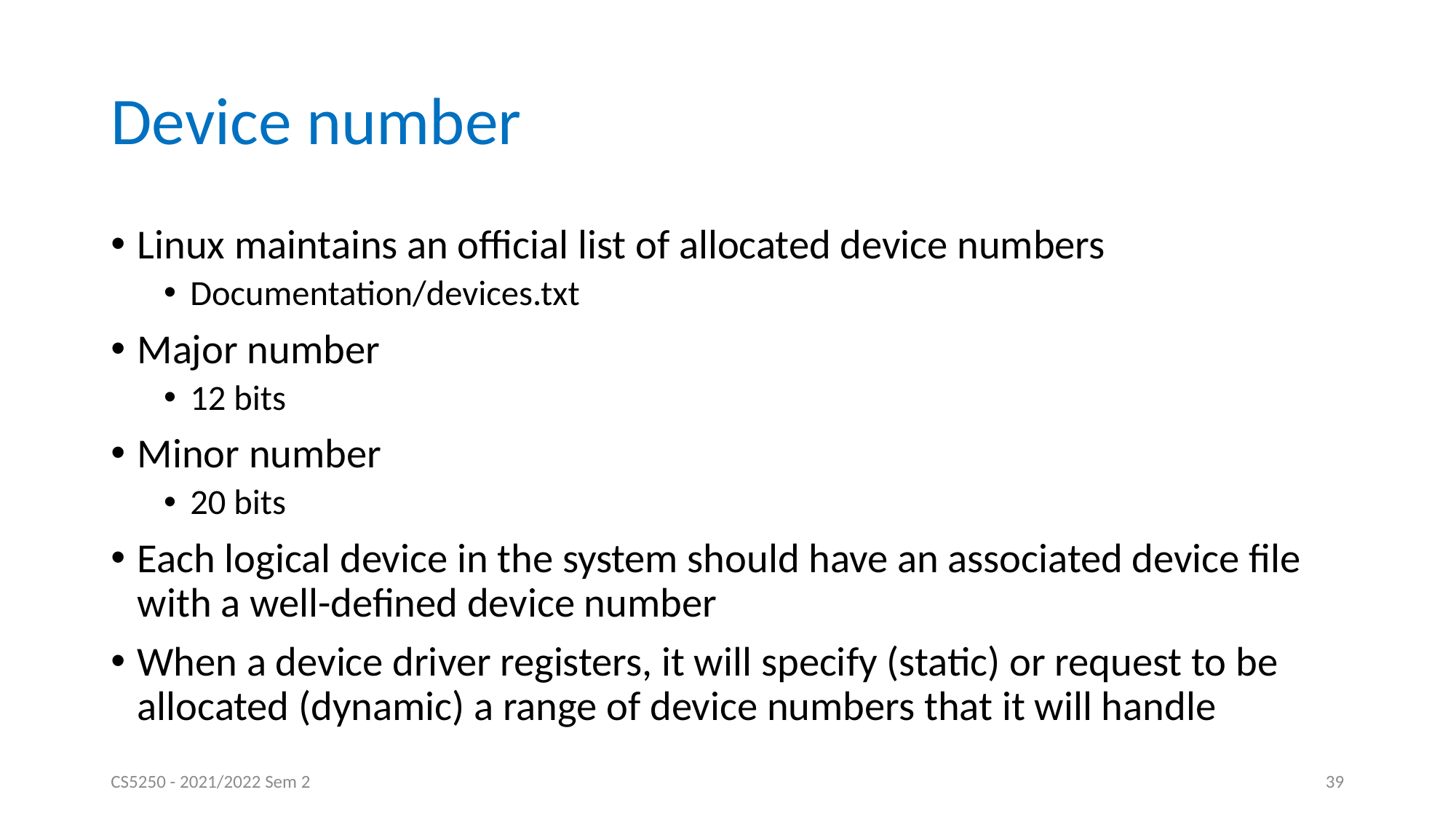

# Device number
Linux maintains an official list of allocated device numbers
Documentation/devices.txt
Major number
12 bits
Minor number
20 bits
Each logical device in the system should have an associated device file with a well-defined device number
When a device driver registers, it will specify (static) or request to be allocated (dynamic) a range of device numbers that it will handle

CS5250 - 2021/2022 Sem 2
39